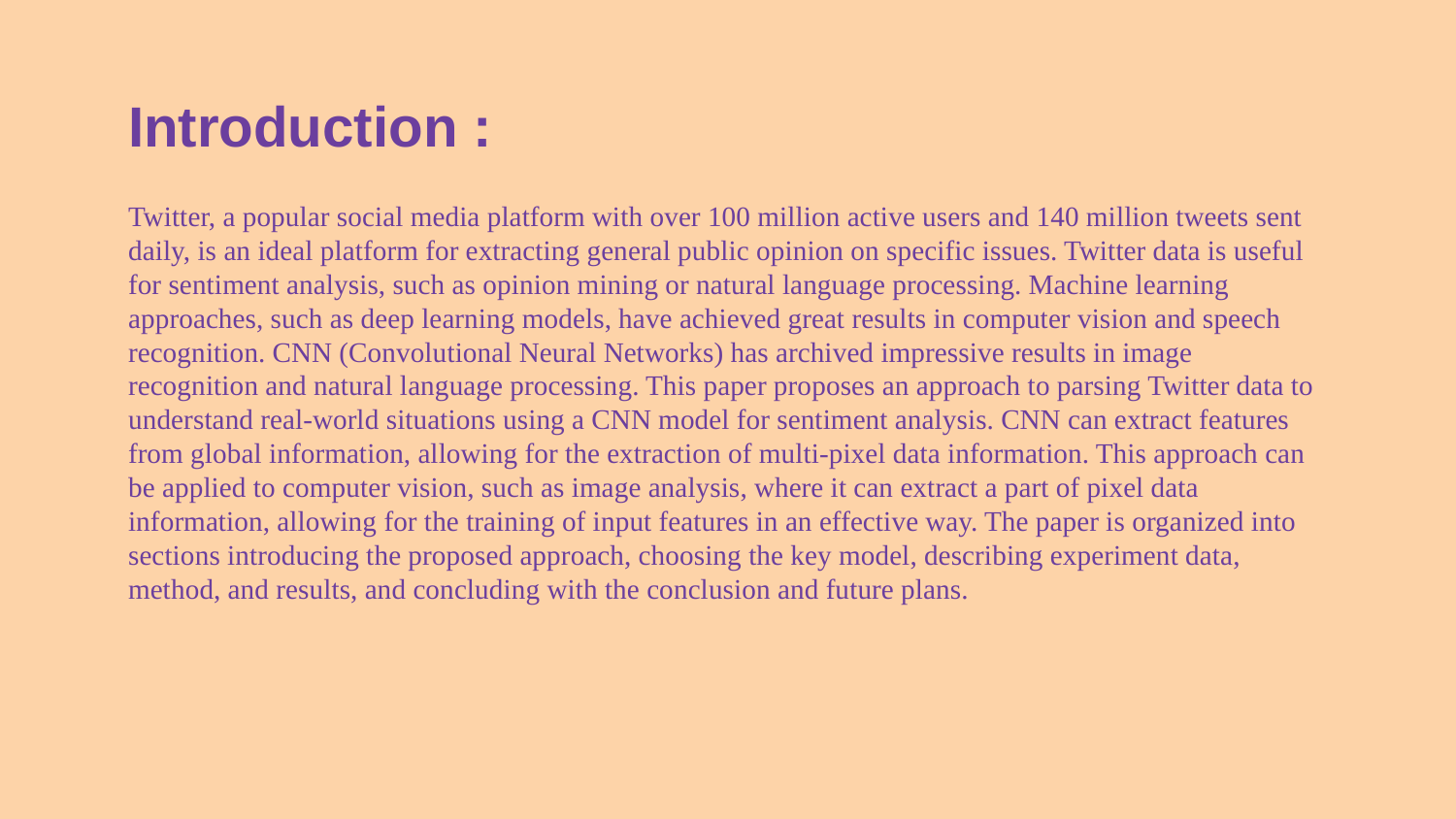

# Introduction :
Twitter, a popular social media platform with over 100 million active users and 140 million tweets sent daily, is an ideal platform for extracting general public opinion on specific issues. Twitter data is useful for sentiment analysis, such as opinion mining or natural language processing. Machine learning approaches, such as deep learning models, have achieved great results in computer vision and speech recognition. CNN (Convolutional Neural Networks) has archived impressive results in image recognition and natural language processing. This paper proposes an approach to parsing Twitter data to understand real-world situations using a CNN model for sentiment analysis. CNN can extract features from global information, allowing for the extraction of multi-pixel data information. This approach can be applied to computer vision, such as image analysis, where it can extract a part of pixel data information, allowing for the training of input features in an effective way. The paper is organized into sections introducing the proposed approach, choosing the key model, describing experiment data, method, and results, and concluding with the conclusion and future plans.